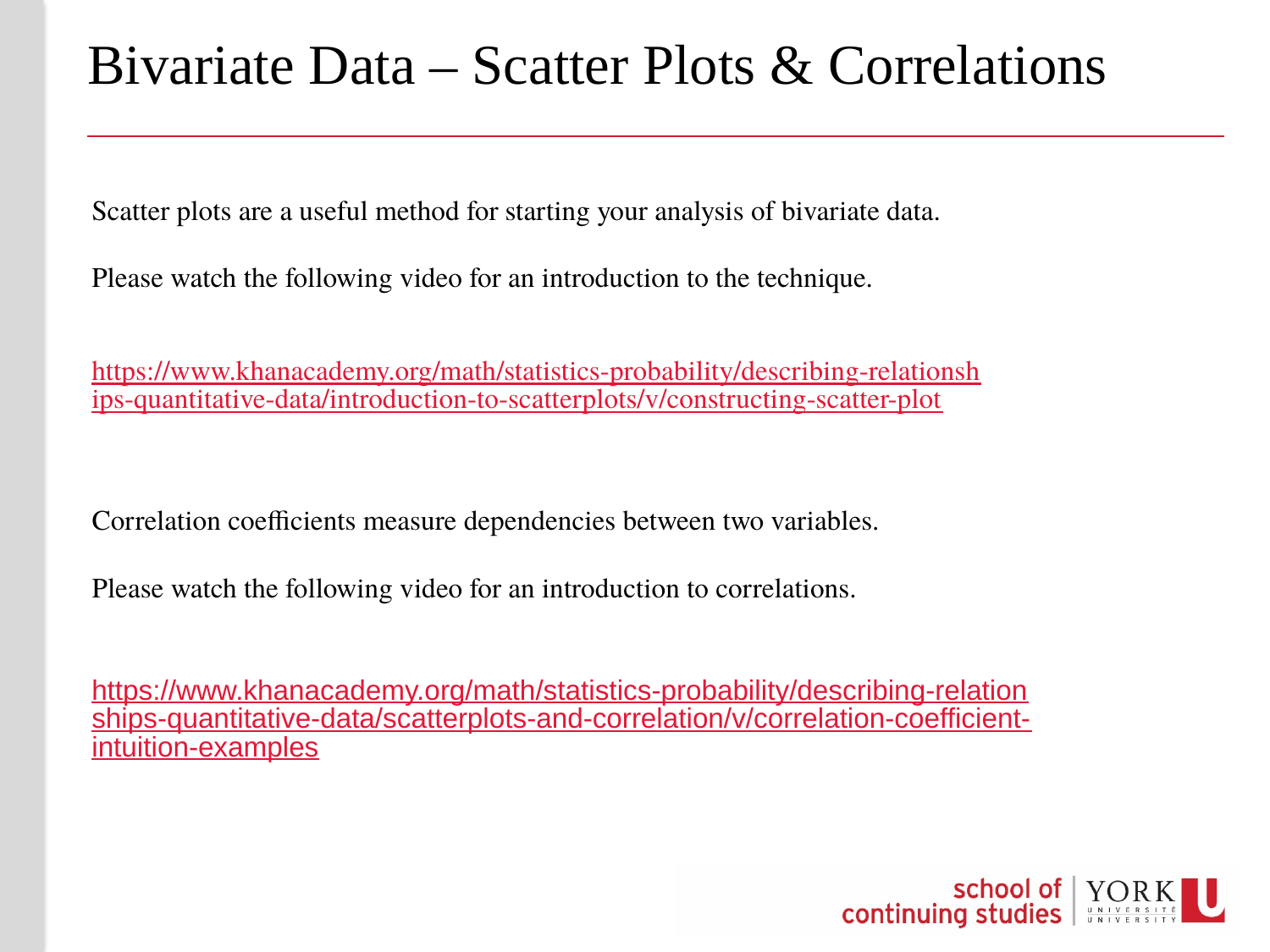

# Bivariate Data – Scatter Plots & Correlations

Scatter plots are a useful method for starting your analysis of bivariate data.

Please watch the following video for an introduction to the technique.
https://www.khanacademy.org/math/statistics-probability/describing-relationships-quantitative-data/introduction-to-scatterplots/v/constructing-scatter-plot

Correlation coefficients measure dependencies between two variables.

Please watch the following video for an introduction to correlations.
https://www.khanacademy.org/math/statistics-probability/describing-relationships-quantitative-data/scatterplots-and-correlation/v/correlation-coefficient-intuition-examples